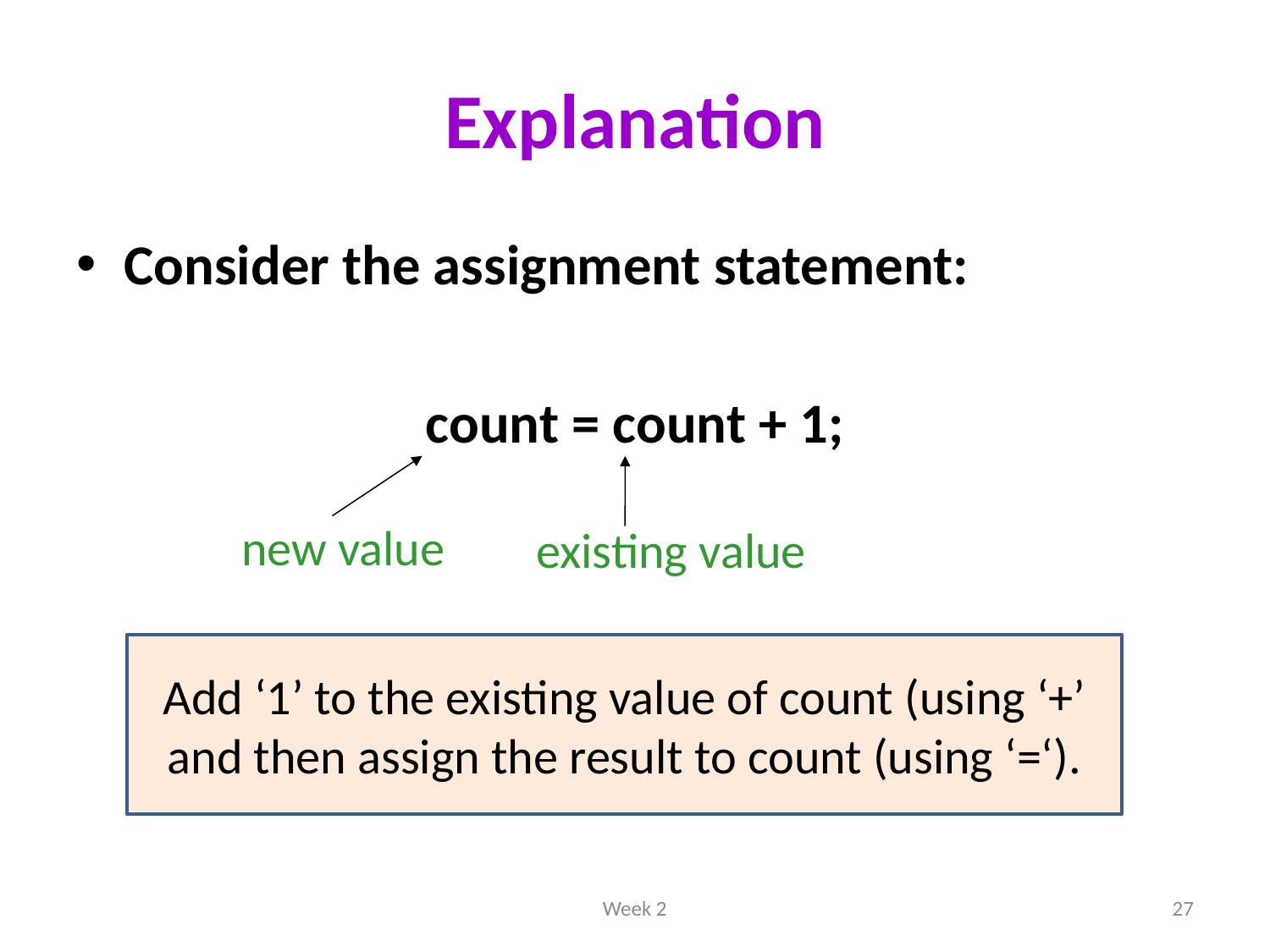

# Explanation
Consider the assignment statement:

count = count + 1;

new value
existing value
Add ‘1’ to the existing value of count (using ‘+’ and then assign the result to count (using ‘=‘).
Week 2
27